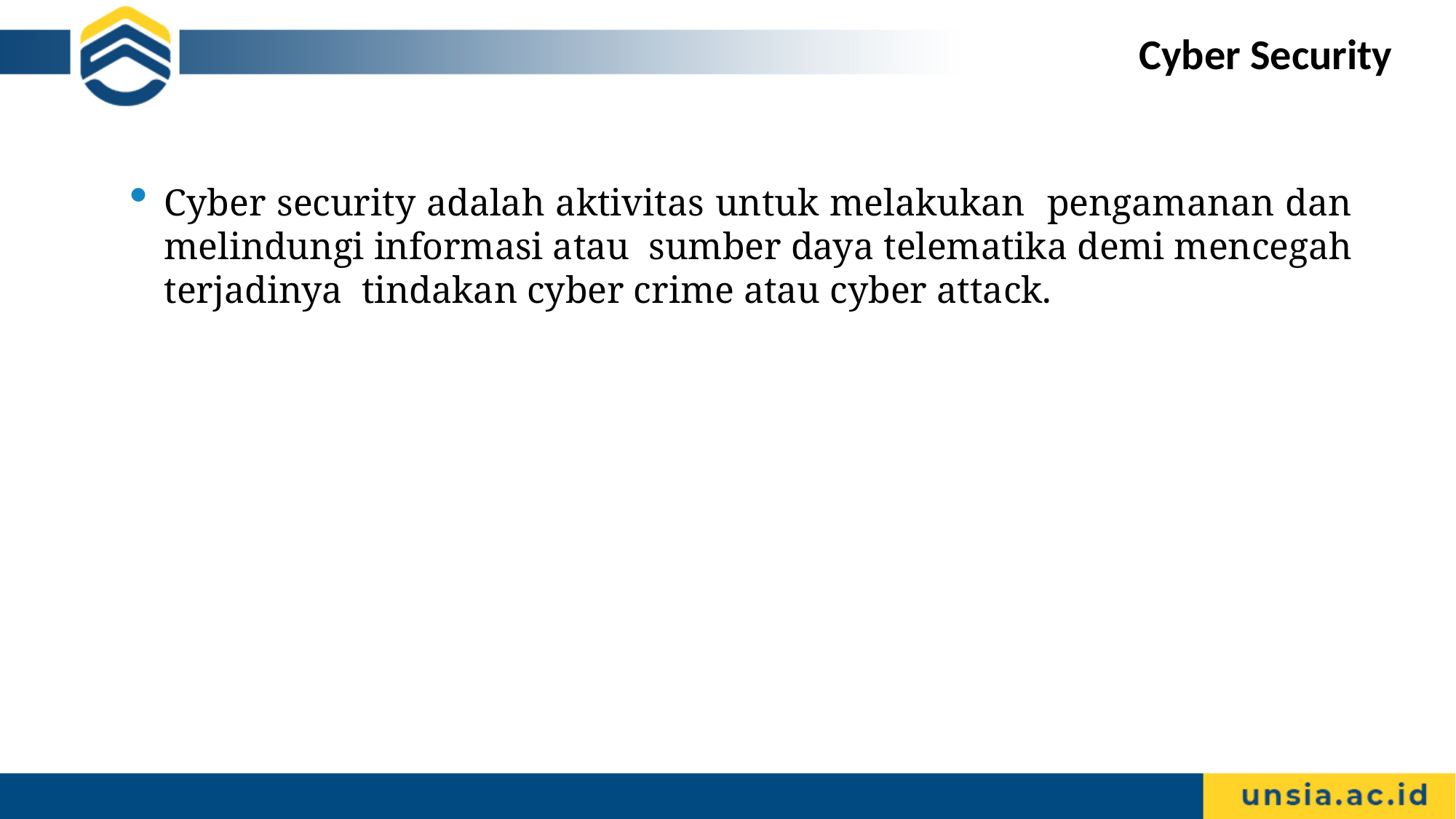

Cyber Security
Cyber security adalah aktivitas untuk melakukan  pengamanan dan melindungi informasi atau  sumber daya telematika demi mencegah terjadinya  tindakan cyber crime atau cyber attack.